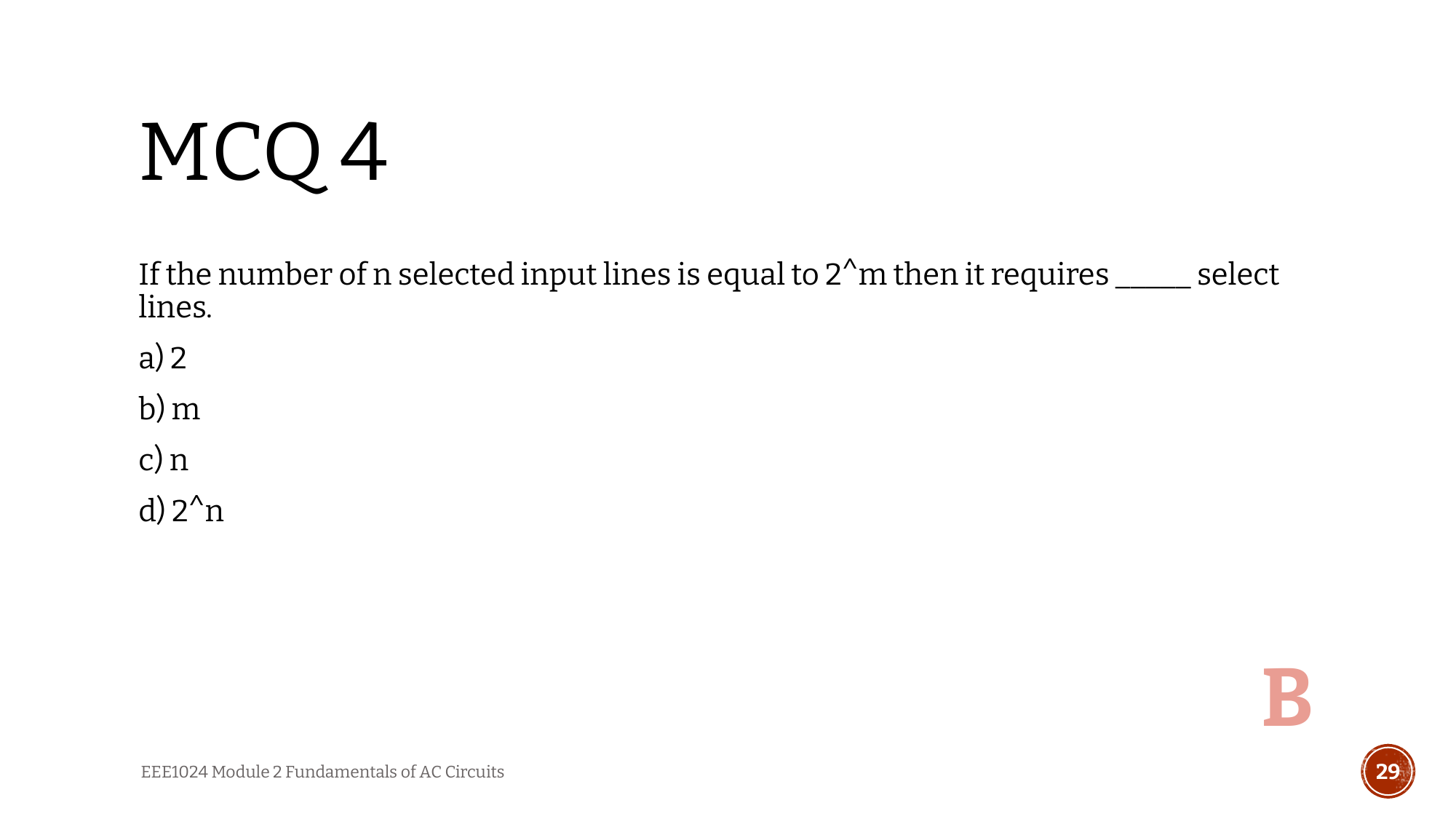

# MCQ 4
If the number of n selected input lines is equal to 2^m then it requires _____ select lines.
a) 2
b) m
c) n
d) 2^n
B
EEE1024 Module 2 Fundamentals of AC Circuits
29